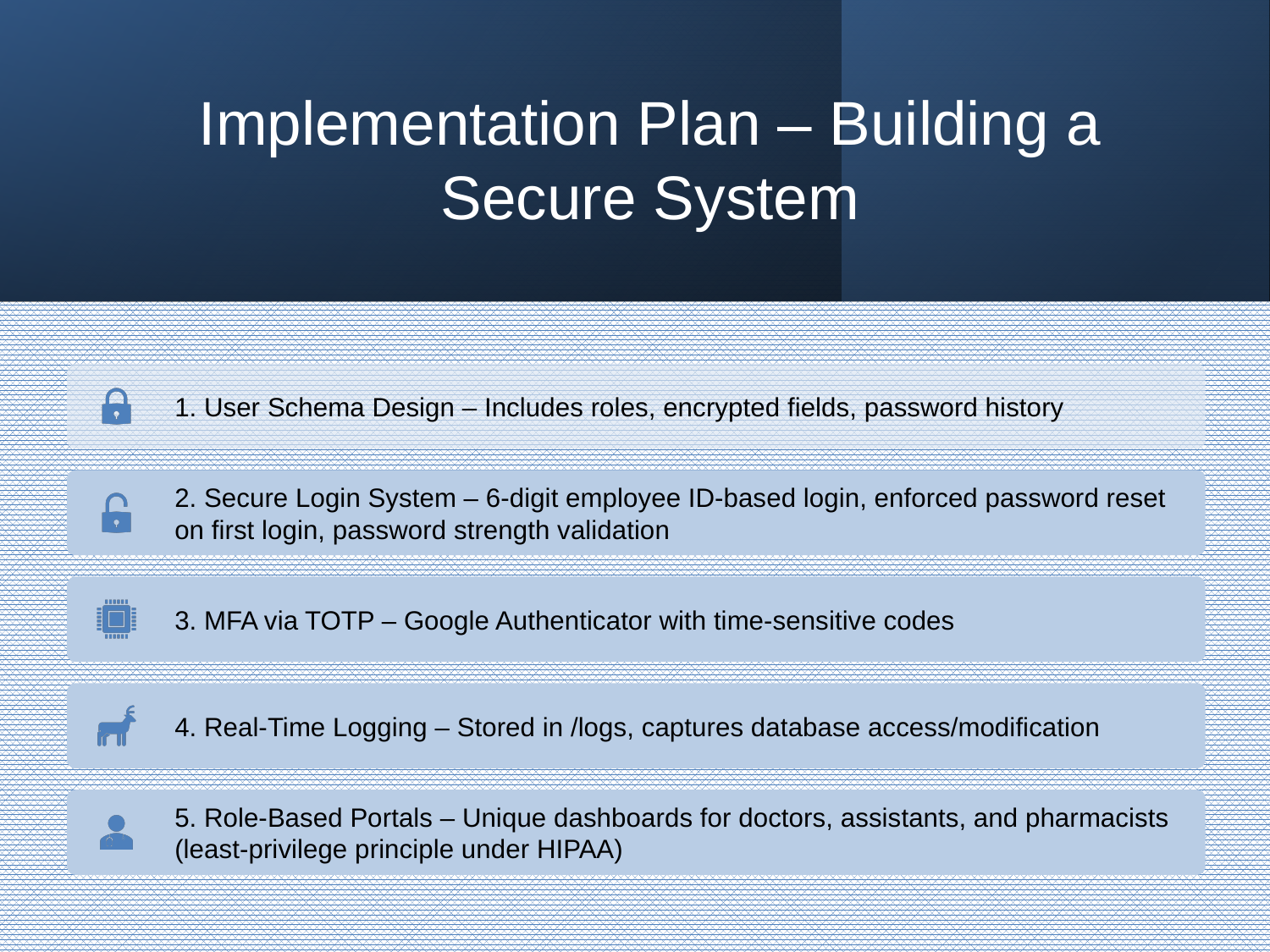

# Implementation Plan – Building a Secure System
1. User Schema Design – Includes roles, encrypted fields, password history
2. Secure Login System – 6-digit employee ID-based login, enforced password reset on first login, password strength validation
3. MFA via TOTP – Google Authenticator with time-sensitive codes
4. Real-Time Logging – Stored in /logs, captures database access/modification
5. Role-Based Portals – Unique dashboards for doctors, assistants, and pharmacists (least-privilege principle under HIPAA)